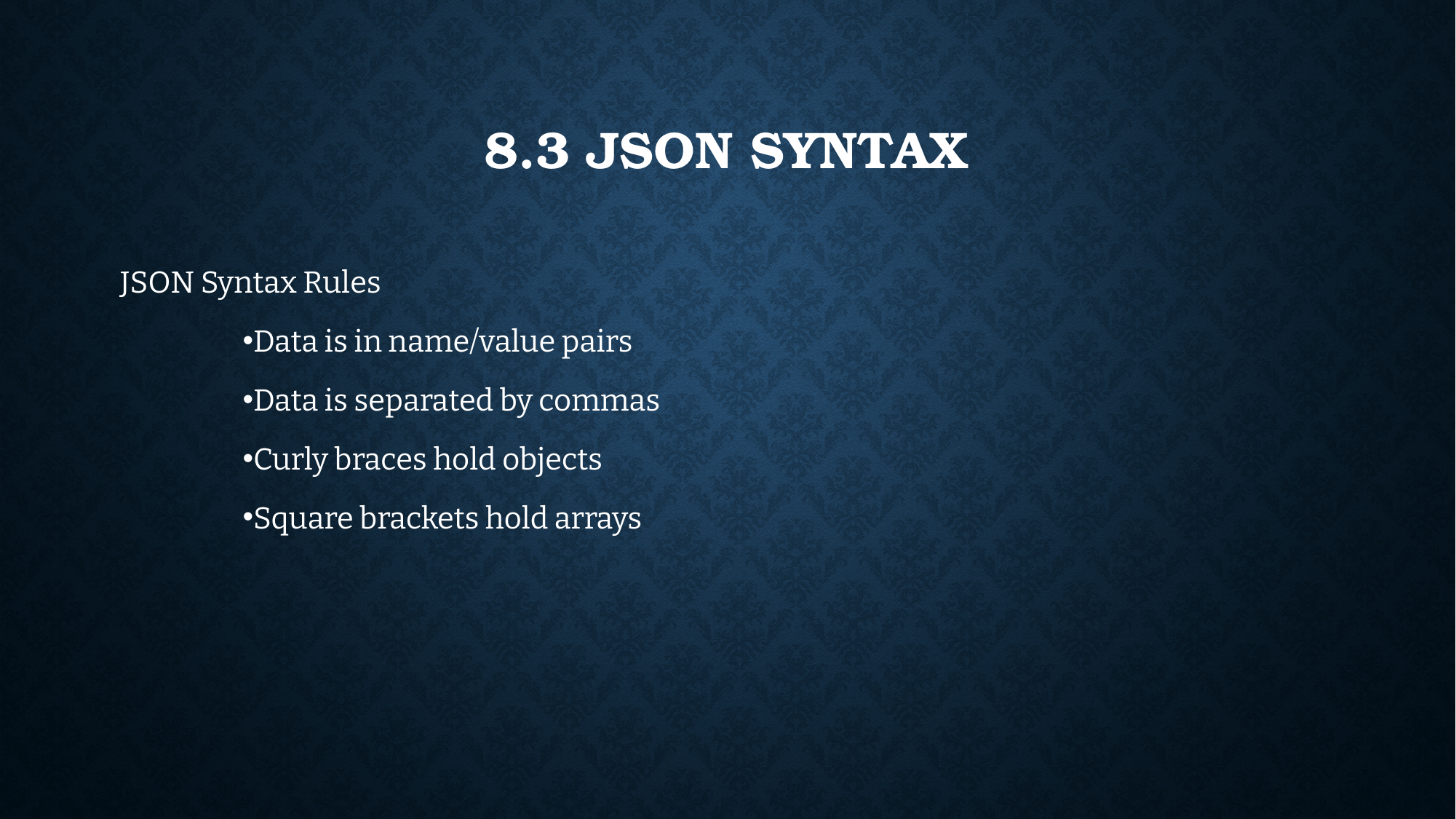

# 8.3 JSON syntax
JSON Syntax Rules
Data is in name/value pairs
Data is separated by commas
Curly braces hold objects
Square brackets hold arrays